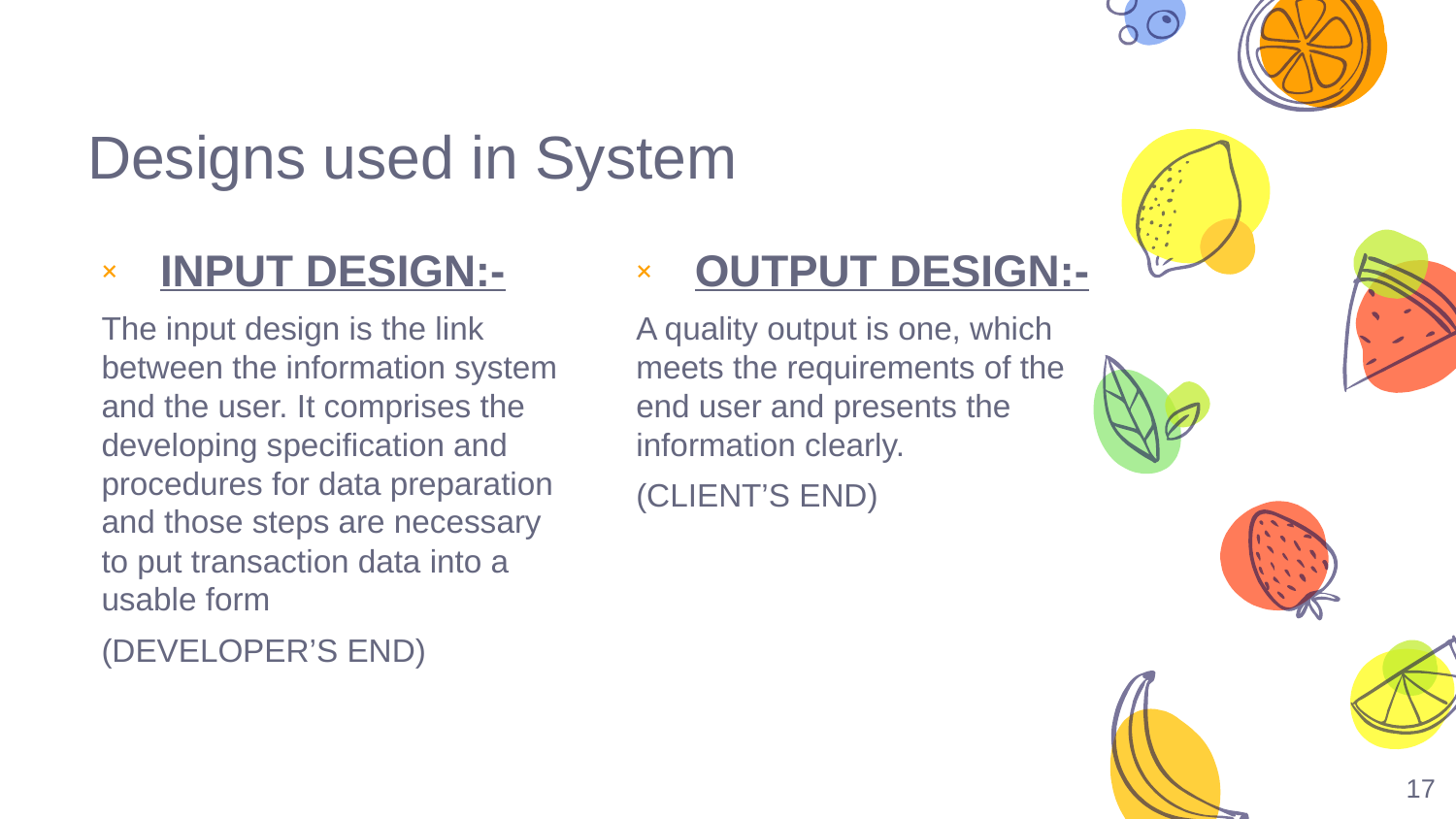

# Designs used in System
INPUT DESIGN:-
The input design is the link between the information system and the user. It comprises the developing specification and procedures for data preparation and those steps are necessary to put transaction data into a usable form
(DEVELOPER’S END)
OUTPUT DESIGN:-
A quality output is one, which meets the requirements of the end user and presents the information clearly.
(CLIENT’S END)

17